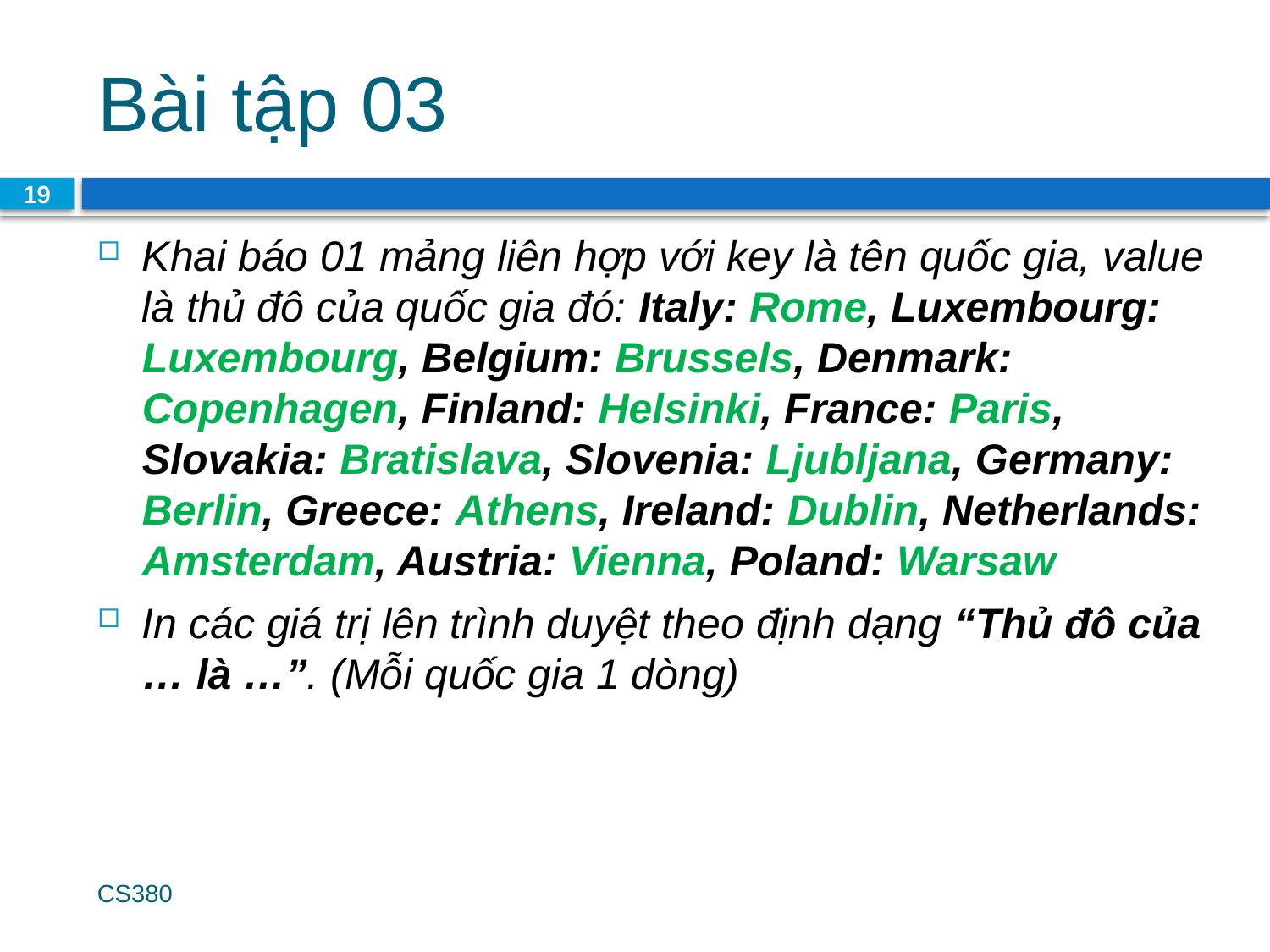

# Bài tập 03
19
Khai báo 01 mảng liên hợp với key là tên quốc gia, value là thủ đô của quốc gia đó: Italy: Rome, Luxembourg: Luxembourg, Belgium: Brussels, Denmark: Copenhagen, Finland: Helsinki, France: Paris, Slovakia: Bratislava, Slovenia: Ljubljana, Germany: Berlin, Greece: Athens, Ireland: Dublin, Netherlands: Amsterdam, Austria: Vienna, Poland: Warsaw
In các giá trị lên trình duyệt theo định dạng “Thủ đô của … là …”. (Mỗi quốc gia 1 dòng)

CS380